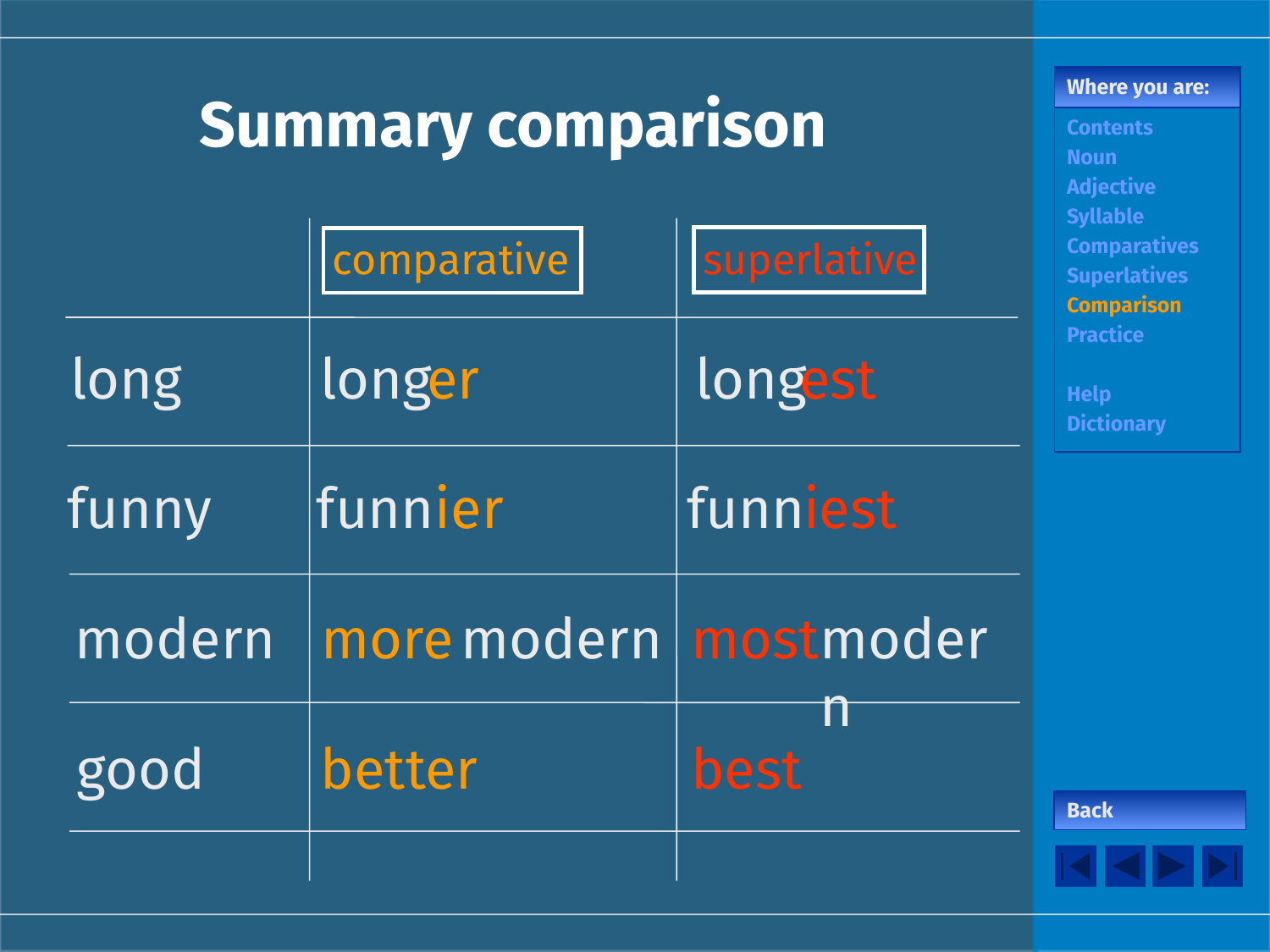

# Summary comparison
Where you are:
Contents
Noun
Adjective
Syllable
Comparatives
Superlatives
Comparison
Practice

Help
Dictionary

comparative
superlative

long
long
er
long
est

funny
funn
ier
funn
iest

modern
more
modern
most
modern

good
better
best
Back